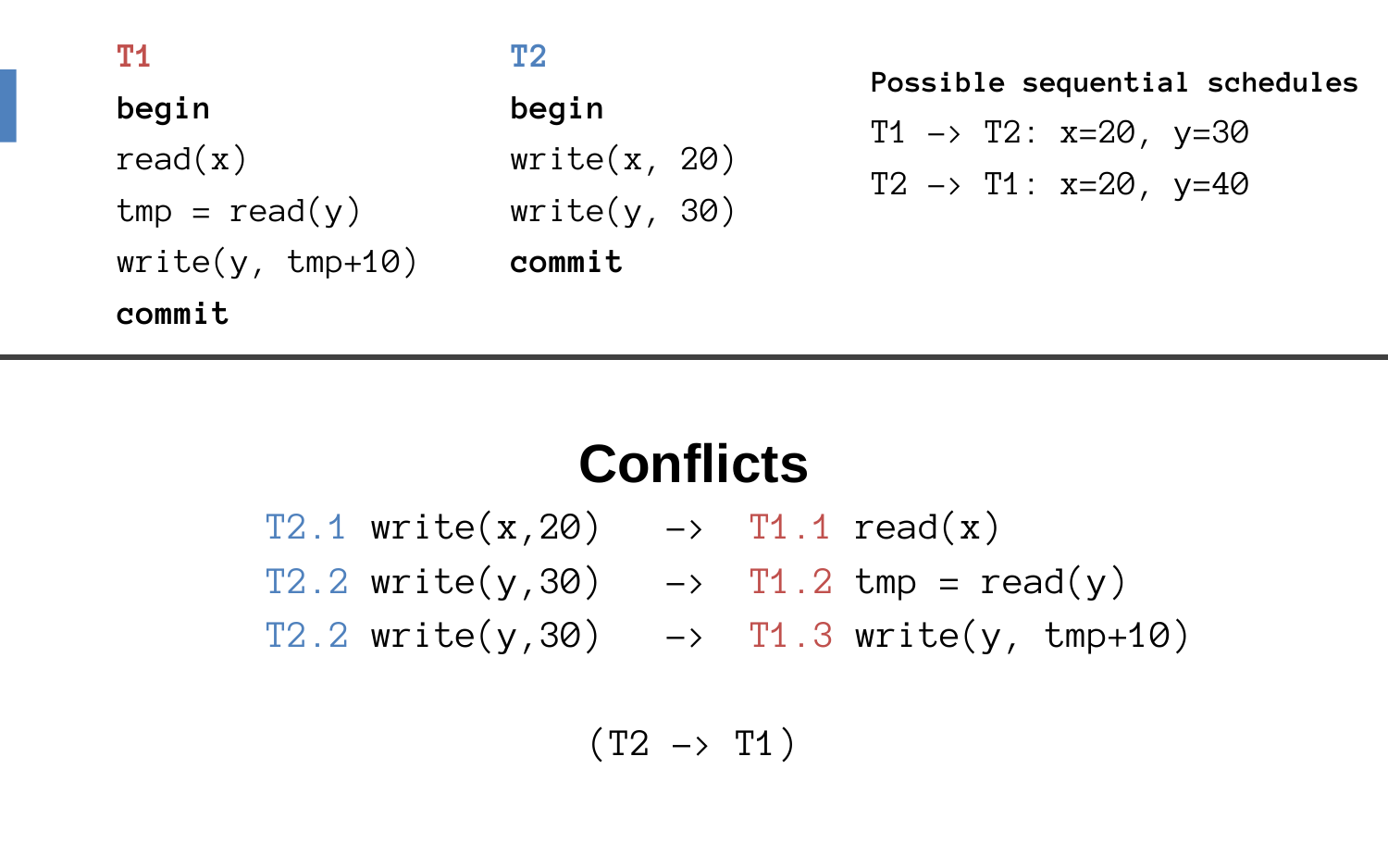

T1
begin
read(x)
tmp = read(y)
write(y, tmp+10)
commit
T2
begin
write(x, 20)
write(y, 30)
commit
Possible sequential schedules
T1 -> T2: x=20, y=30
T2 -> T1: x=20, y=40
Conflicts
     T2.1 write(x,20)   ->  T1.1 read(x)
     T2.2 write(y,30)   ->  T1.2 tmp = read(y)
     T2.2 write(y,30)   ->  T1.3 write(y, tmp+10)

(T2 -> T1)